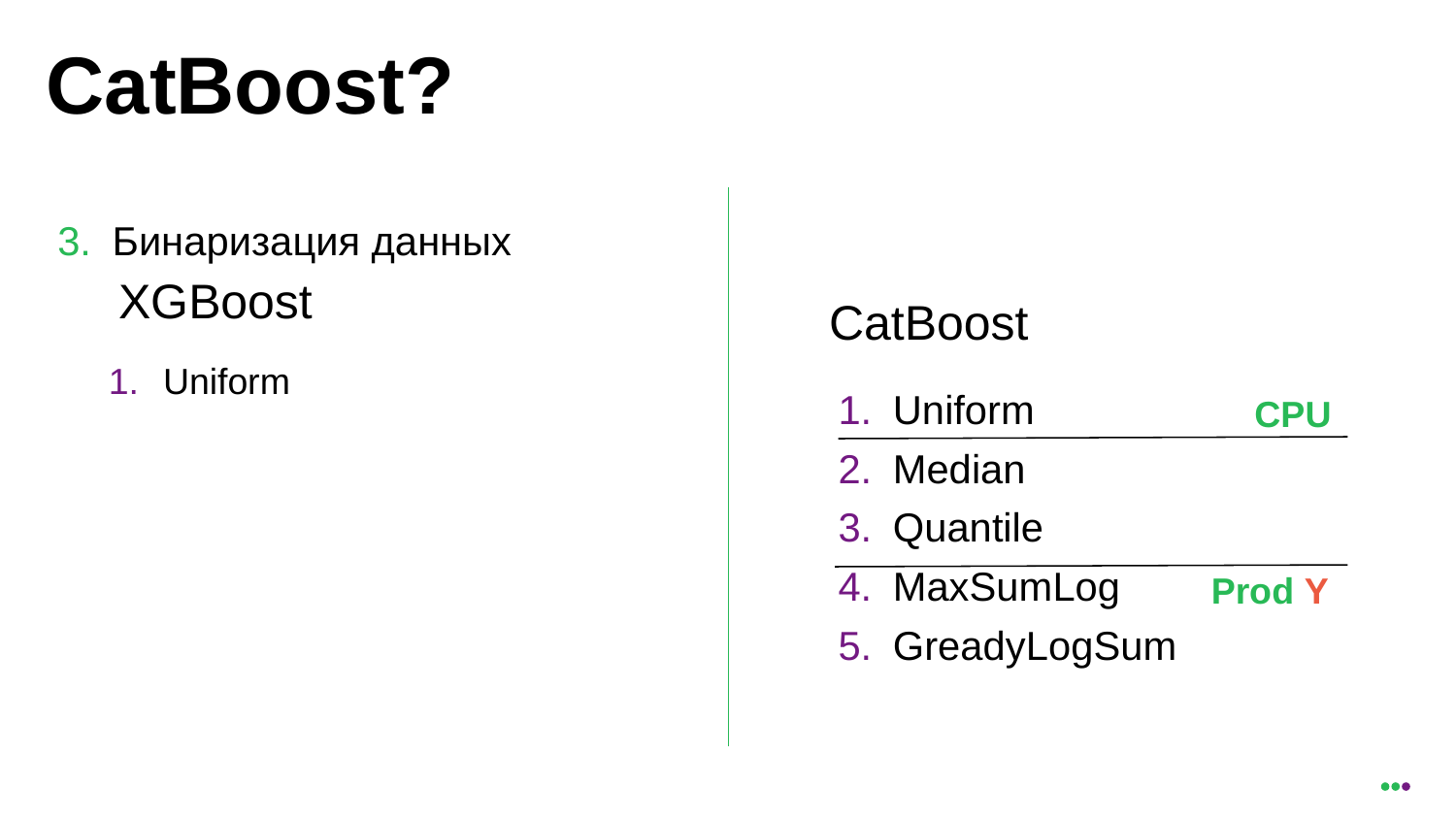

# CatBoost?
Бинаризация данных
XGBoost
CatBoost
Uniform
Uniform
Median
Quantile
MaxSumLog
GreadyLogSum

CPU
Prod Y